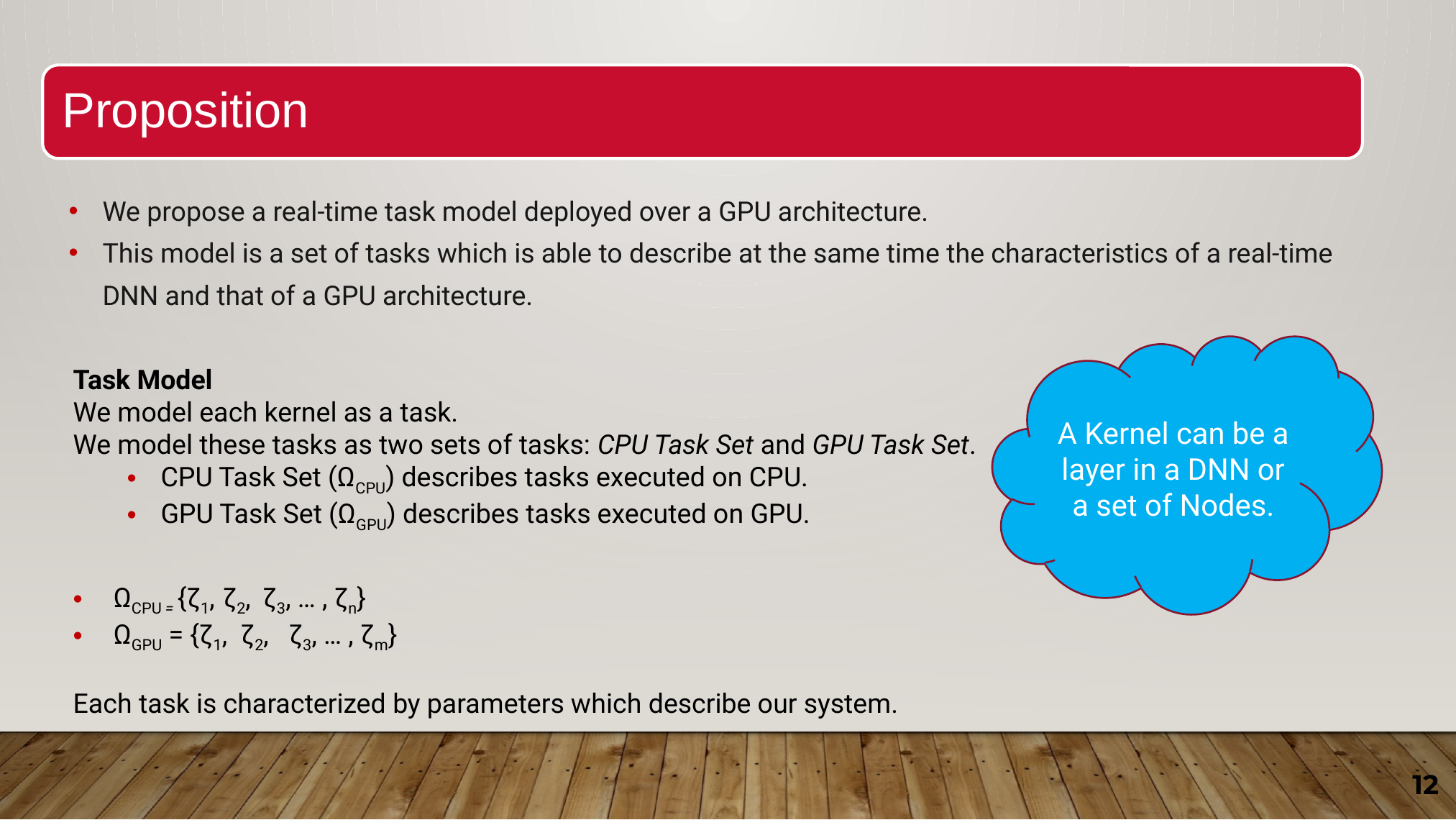

Proposition
We propose a real-time task model deployed over a GPU architecture.
This model is a set of tasks which is able to describe at the same time the characteristics of a real-time DNN and that of a GPU architecture.

A Kernel can be a layer in a DNN or a set of Nodes.
Task Model
We model each kernel as a task.
We model these tasks as two sets of tasks: CPU Task Set and GPU Task Set.
CPU Task Set (ΩCPU) describes tasks executed on CPU.
GPU Task Set (ΩGPU) describes tasks executed on GPU.

ΩCPU = {ζ1,  ζ2,   ζ3, … , ζn}
ΩGPU = {ζ1,  ζ2,   ζ3, … , ζm}

Each task is characterized by parameters which describe our system.
12